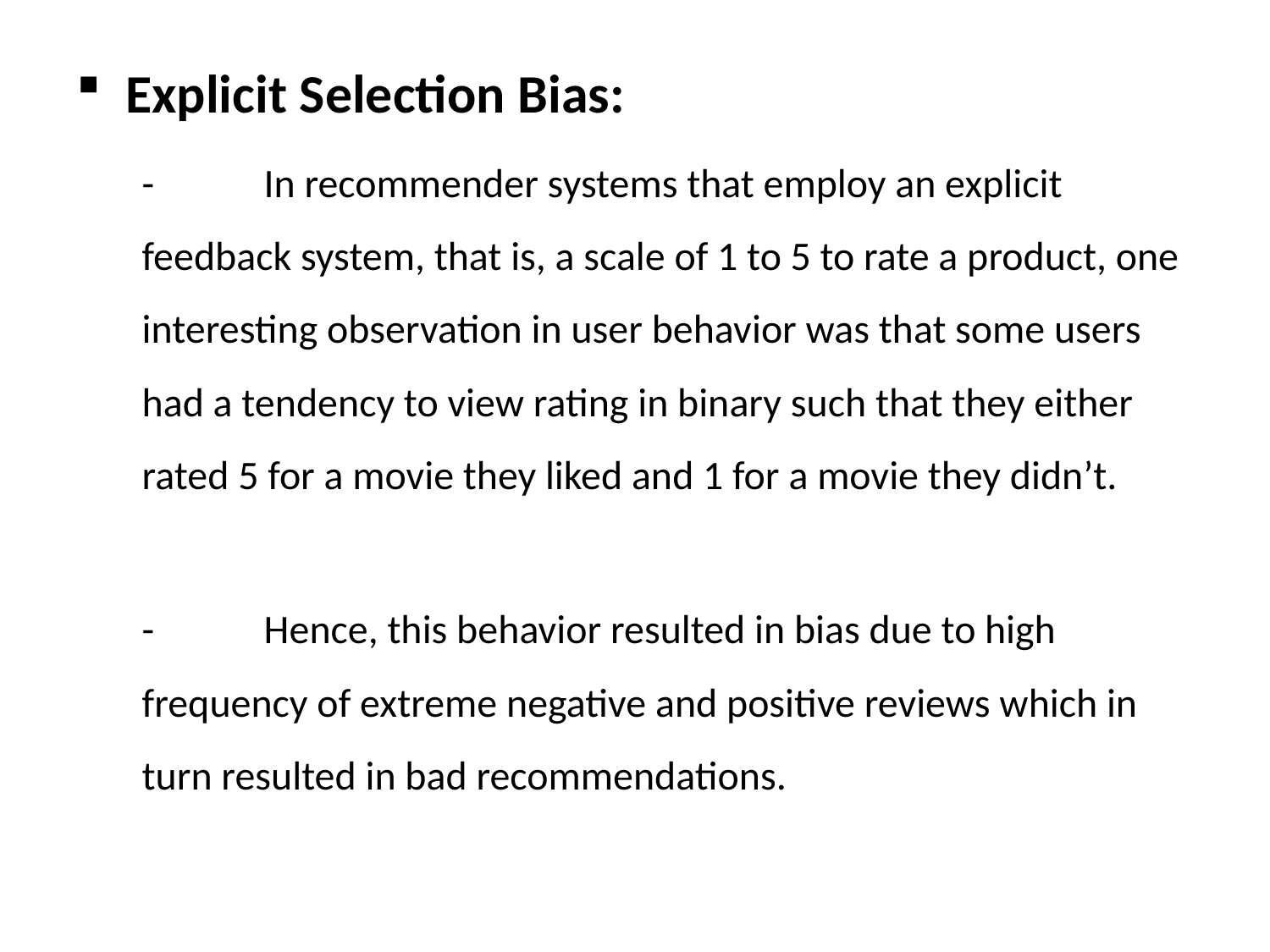

#
Explicit Selection Bias:
-	In recommender systems that employ an explicit feedback system, that is, a scale of 1 to 5 to rate a product, one interesting observation in user behavior was that some users had a tendency to view rating in binary such that they either rated 5 for a movie they liked and 1 for a movie they didn’t.
-	Hence, this behavior resulted in bias due to high frequency of extreme negative and positive reviews which in turn resulted in bad recommendations.